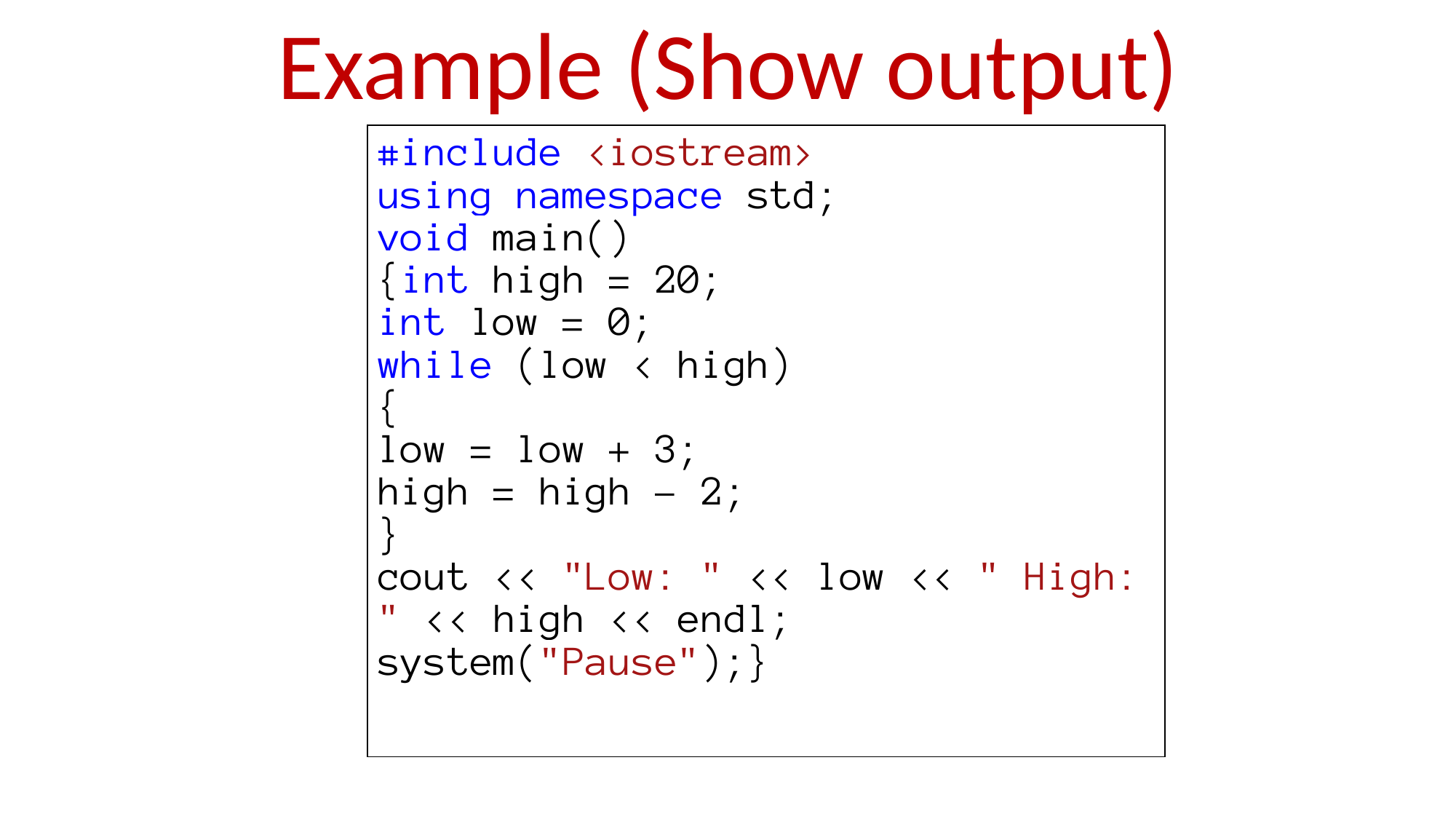

# Example (Show output)
| #include <iostream> using namespace std; void main() {int high = 20; int low = 0; while (low < high) { low = low + 3; high = high – 2; } cout << "Low: " << low << " High: " << high << endl; system("Pause");} |
| --- |